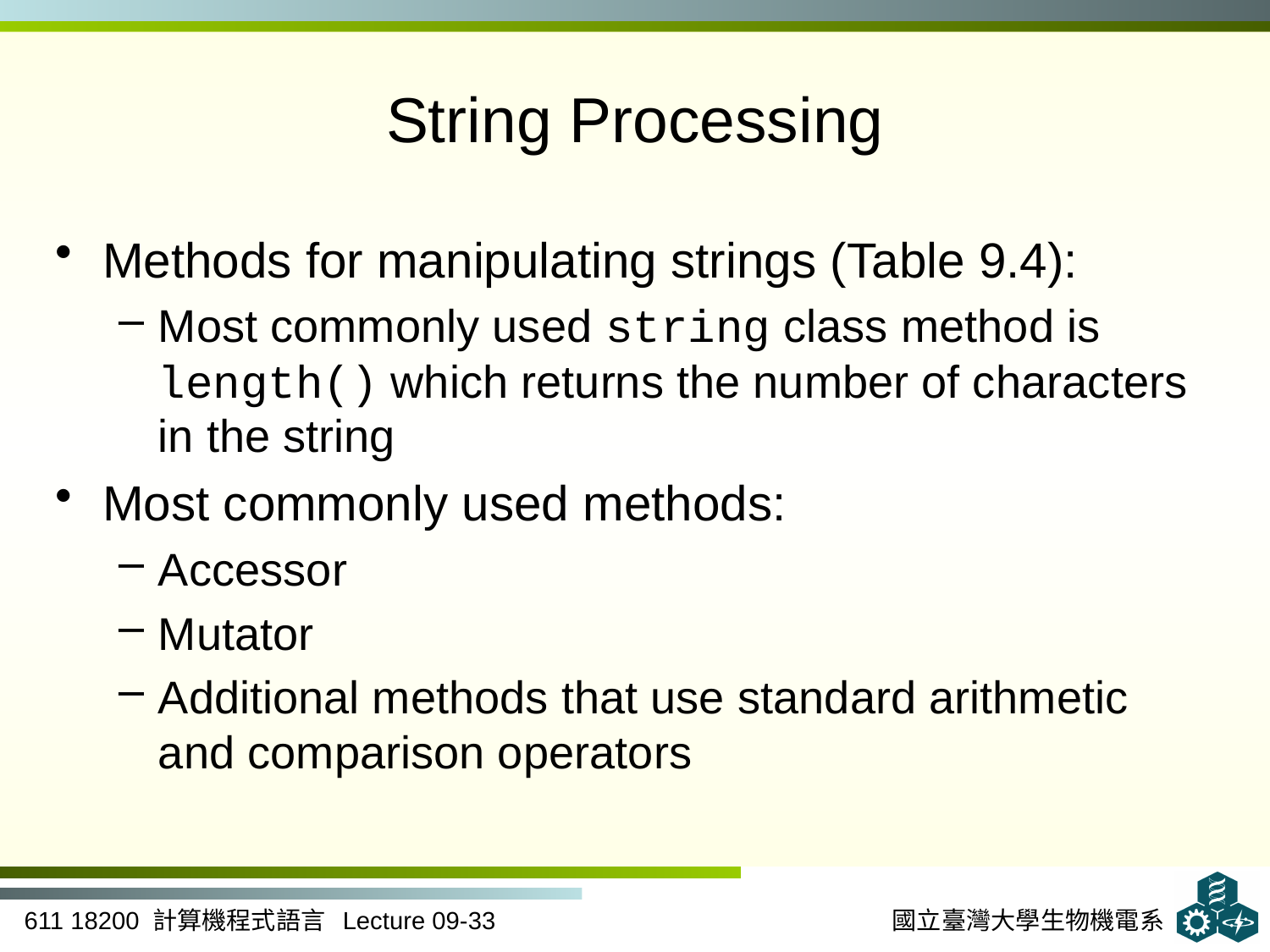

# String Processing
Methods for manipulating strings (Table 9.4):
Most commonly used string class method is length() which returns the number of characters in the string
Most commonly used methods:
Accessor
Mutator
Additional methods that use standard arithmetic and comparison operators